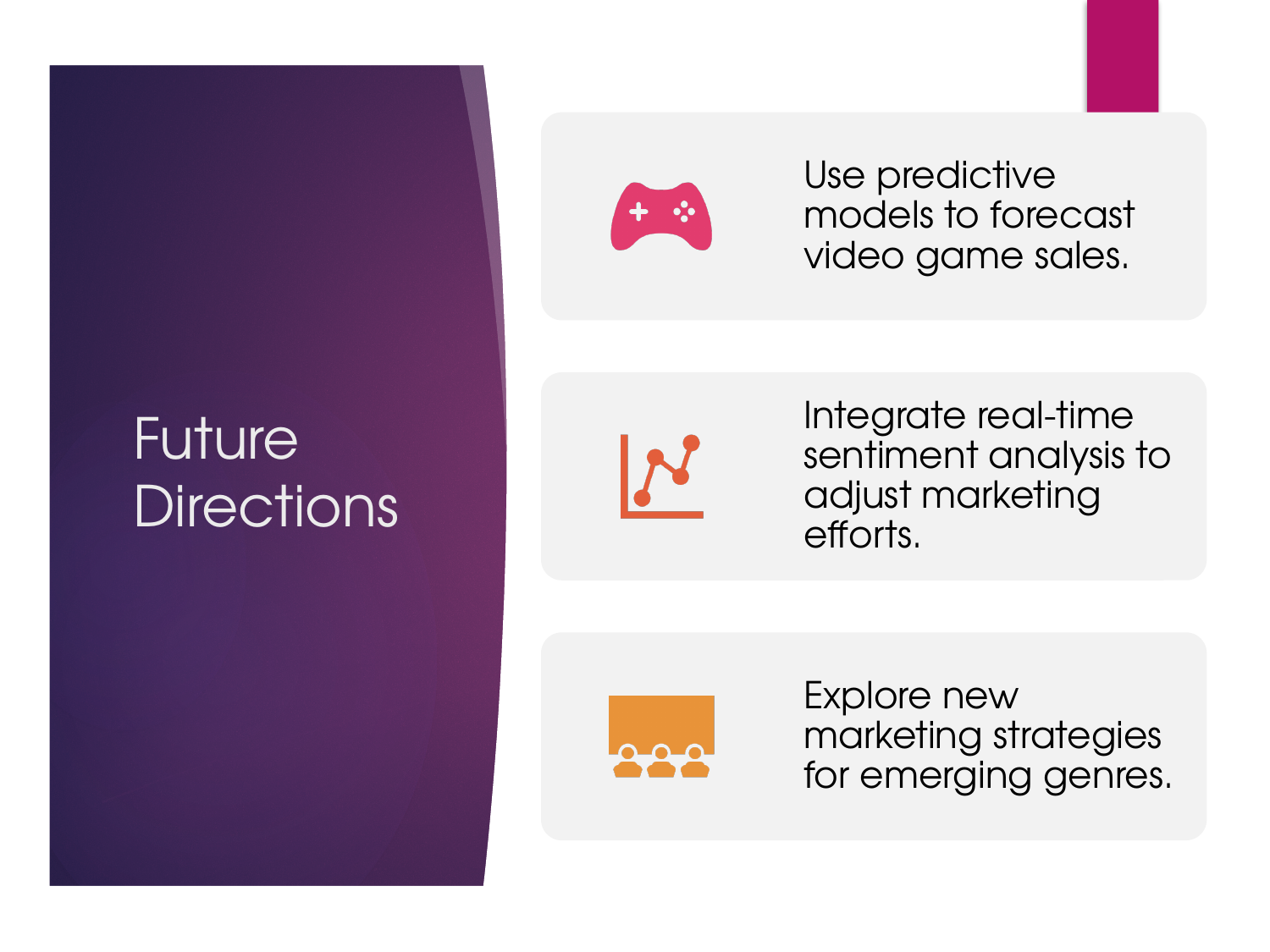

Use predictive models to forecast video game sales.
Integrate real-time sentiment analysis to adjust marketing efforts.
Explore new marketing strategies for emerging genres.
# Future Directions